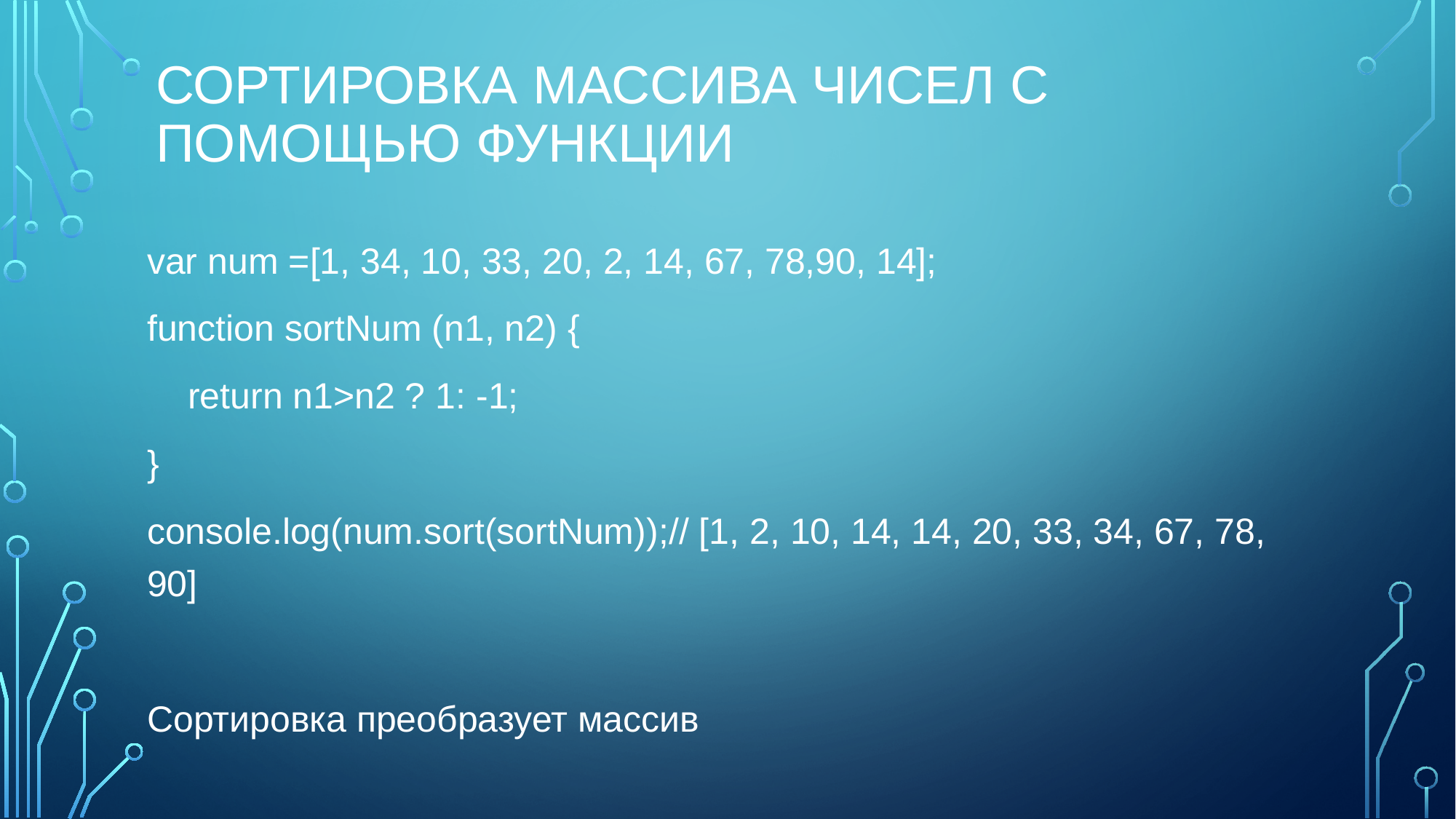

# Сортировка массива чисел с помощью функции
var num =[1, 34, 10, 33, 20, 2, 14, 67, 78,90, 14];
function sortNum (n1, n2) {
    return n1>n2 ? 1: -1;
}
console.log(num.sort(sortNum));// [1, 2, 10, 14, 14, 20, 33, 34, 67, 78, 90]

Сортировка преобразует массив